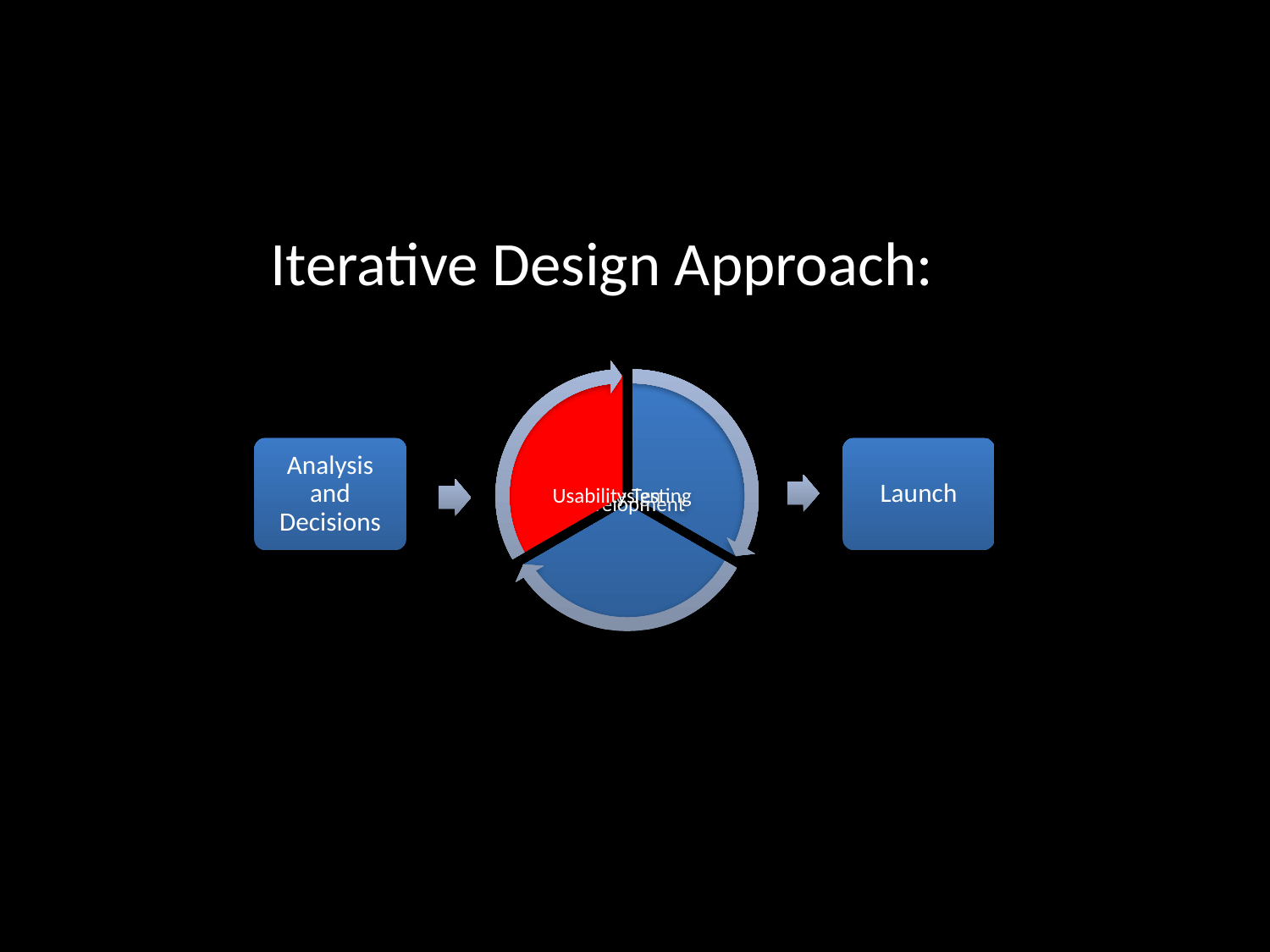

Iterative Design Approach:
Design
Development
Usability Testing

Analysis and Decisions

Launch